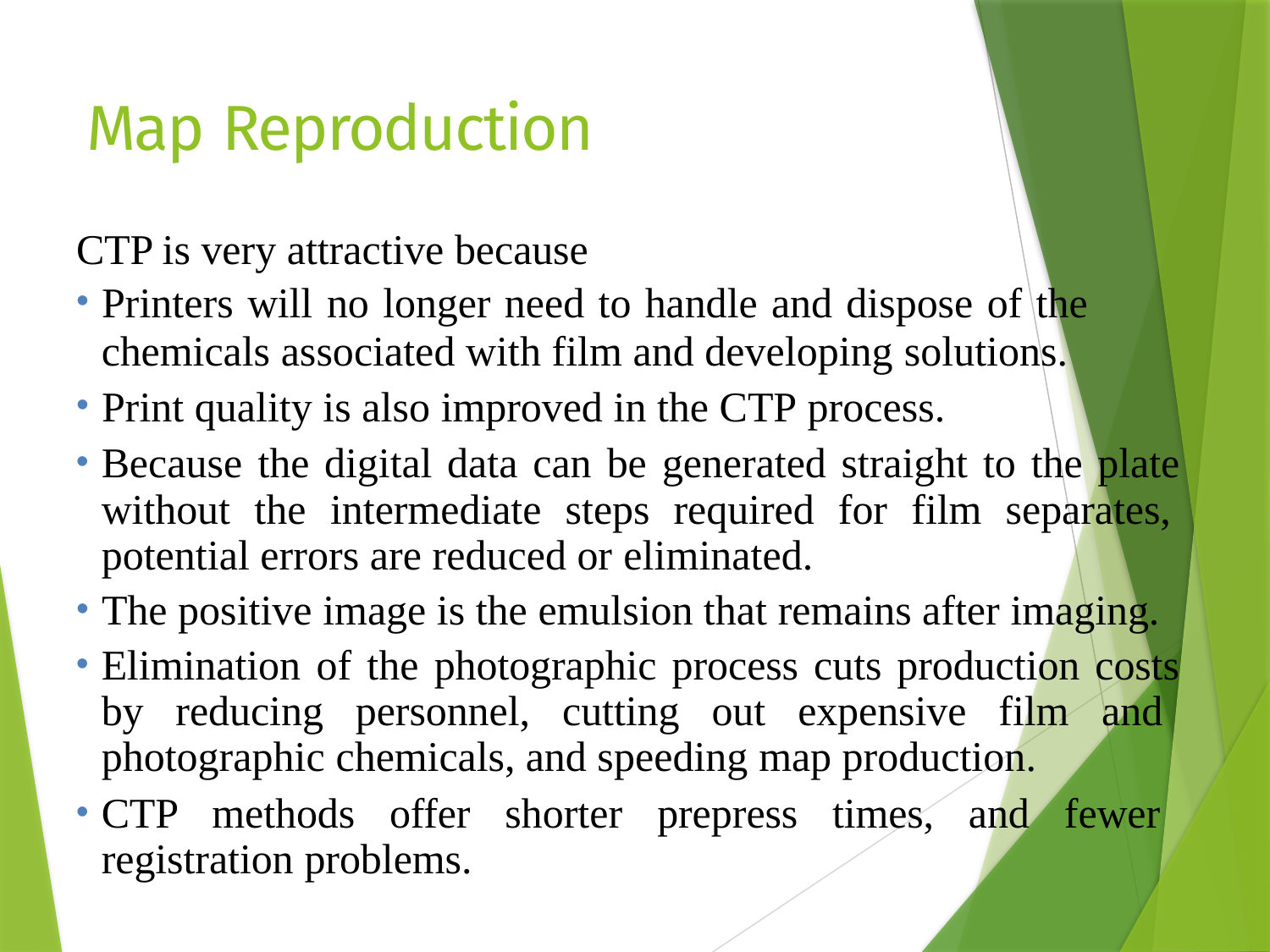

# Map Reproduction
CTP is very attractive because
Printers will no longer need to handle and dispose of the
chemicals associated with film and developing solutions.
Print quality is also improved in the CTP process.
Because the digital data can be generated straight to the plate  without the intermediate steps required for film separates,  potential errors are reduced or eliminated.
The positive image is the emulsion that remains after imaging.
Elimination of the photographic process cuts production costs  by reducing personnel, cutting out expensive film and  photographic chemicals, and speeding map production.
CTP methods offer shorter prepress times, and fewer  registration problems.